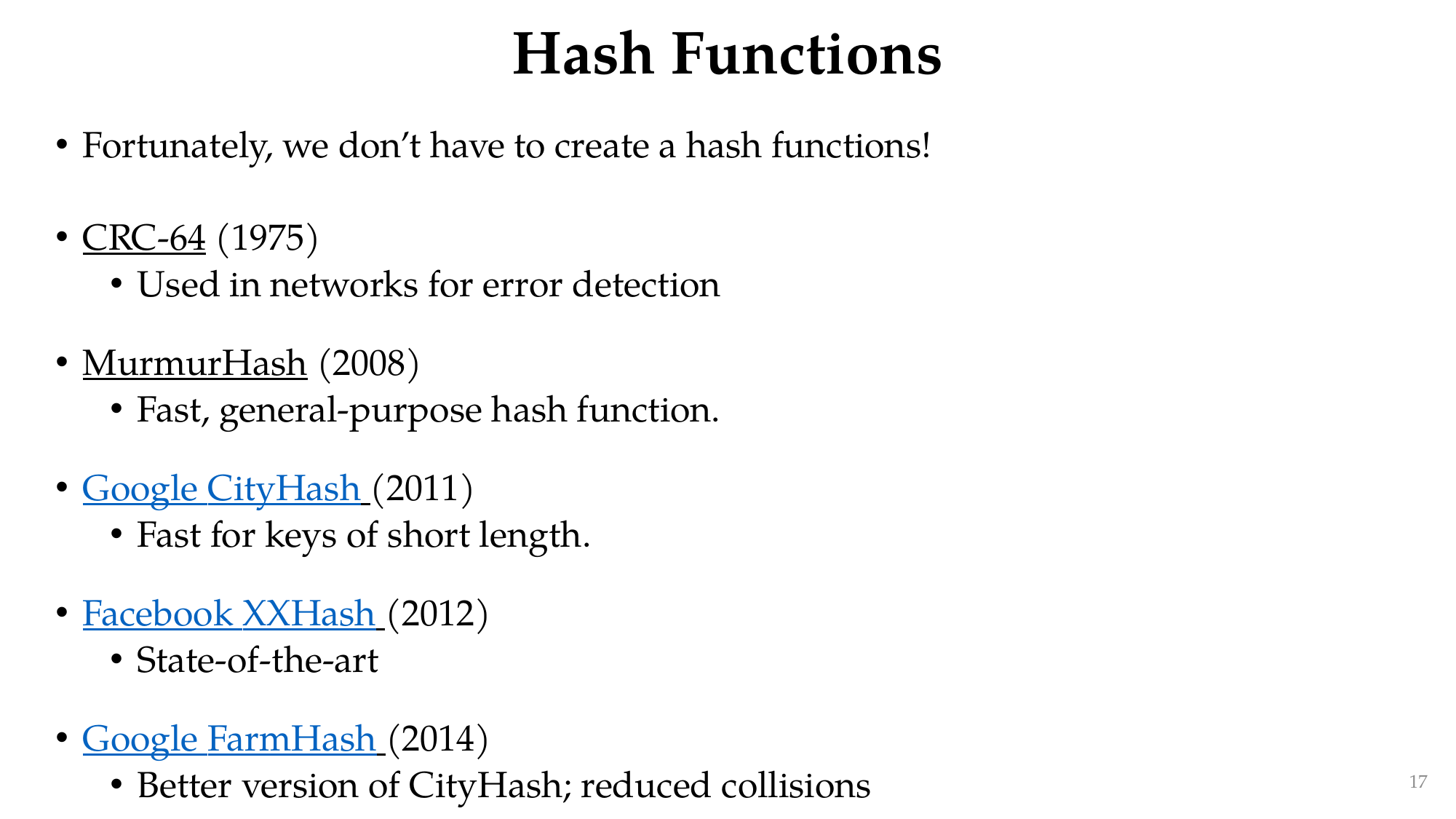

# Hash Functions
Fortunately, we don’t have to create a hash functions!

CRC-64 (1975)
Used in networks for error detection

MurmurHash (2008)
Fast, general-purpose hash function.

Google CityHash (2011)
Fast for keys of short length.

Facebook XXHash (2012)
State-of-the-art

Google FarmHash (2014)
Better version of CityHash; reduced collisions
17